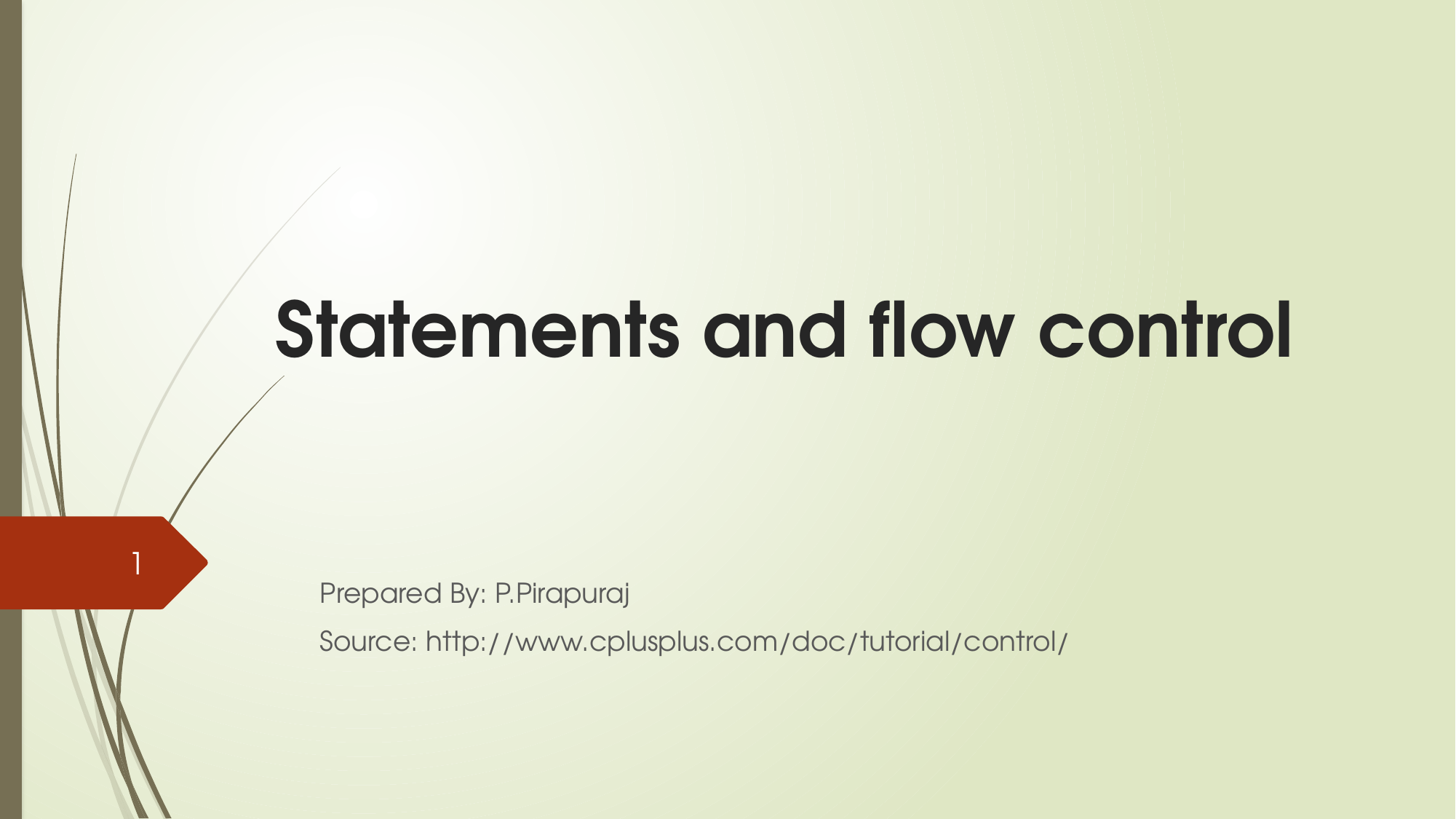

# Statements and flow control
1
Prepared By: P.Pirapuraj
Source: http://www.cplusplus.com/doc/tutorial/control/